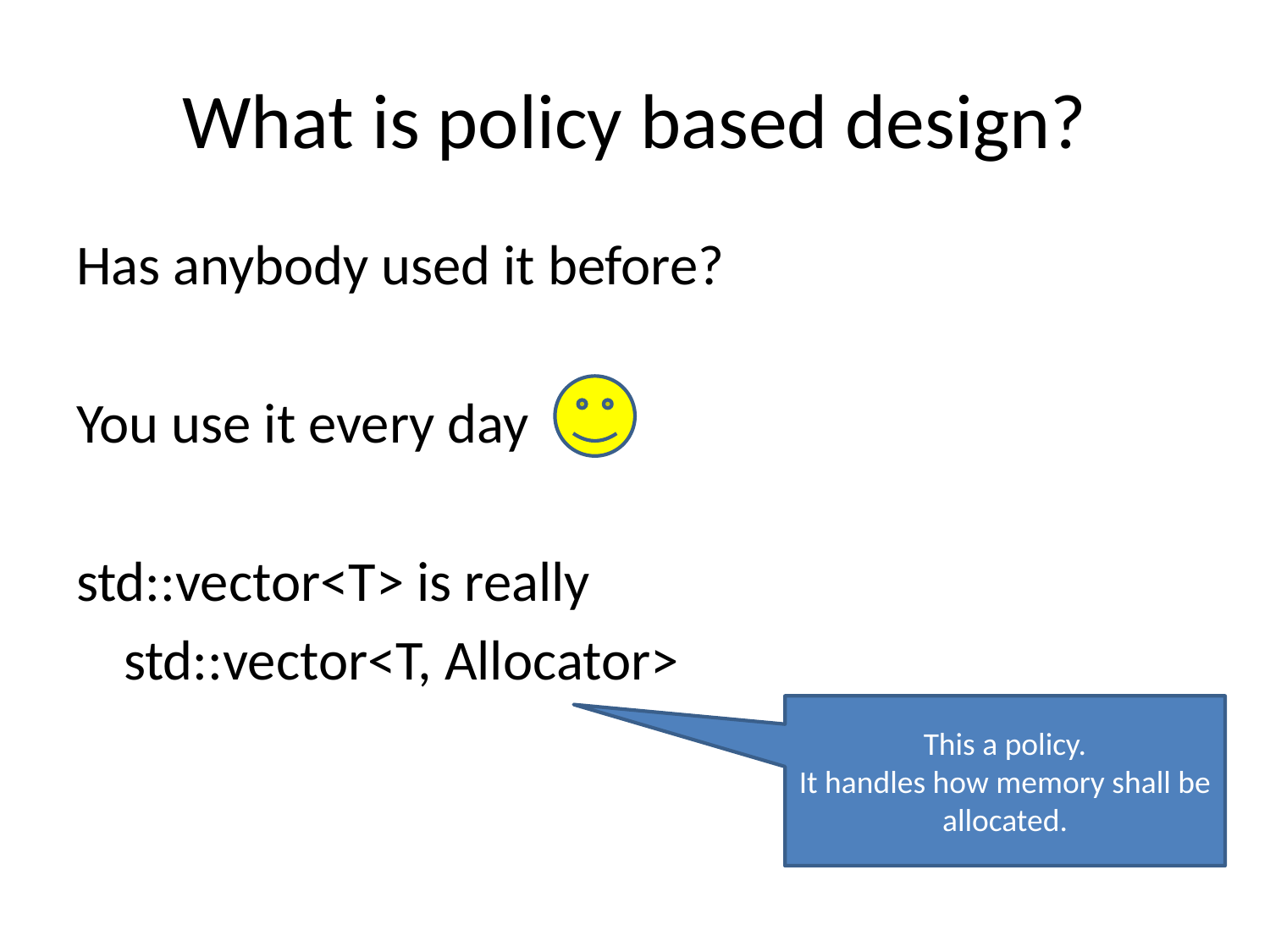

# What is policy based design?
Has anybody used it before?

You use it every day

std::vector<T> is really
	std::vector<T, Allocator>

This a policy.
It handles how memory shall be allocated.